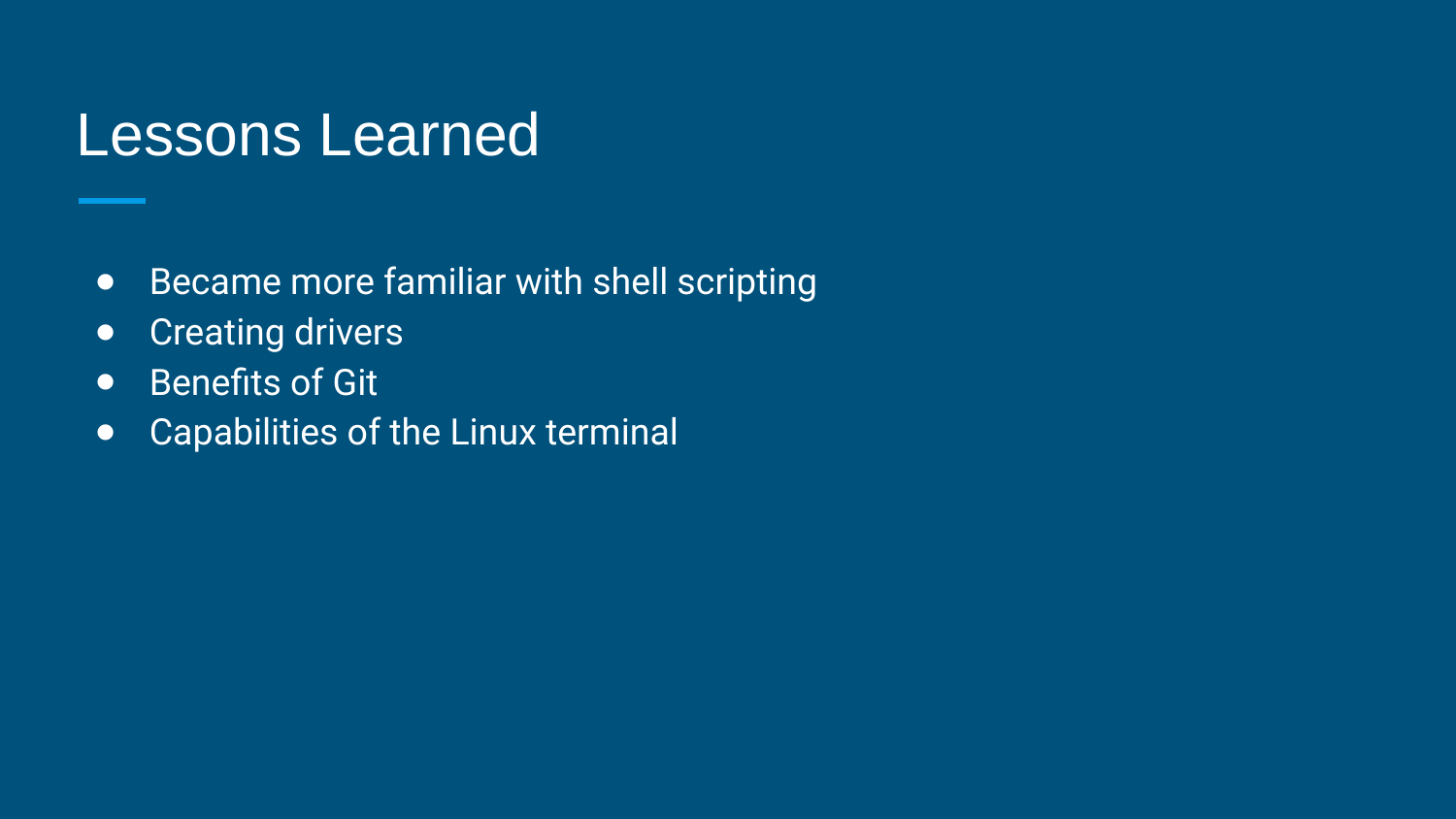

# Lessons Learned
Became more familiar with shell scripting
Creating drivers
Benefits of Git
Capabilities of the Linux terminal